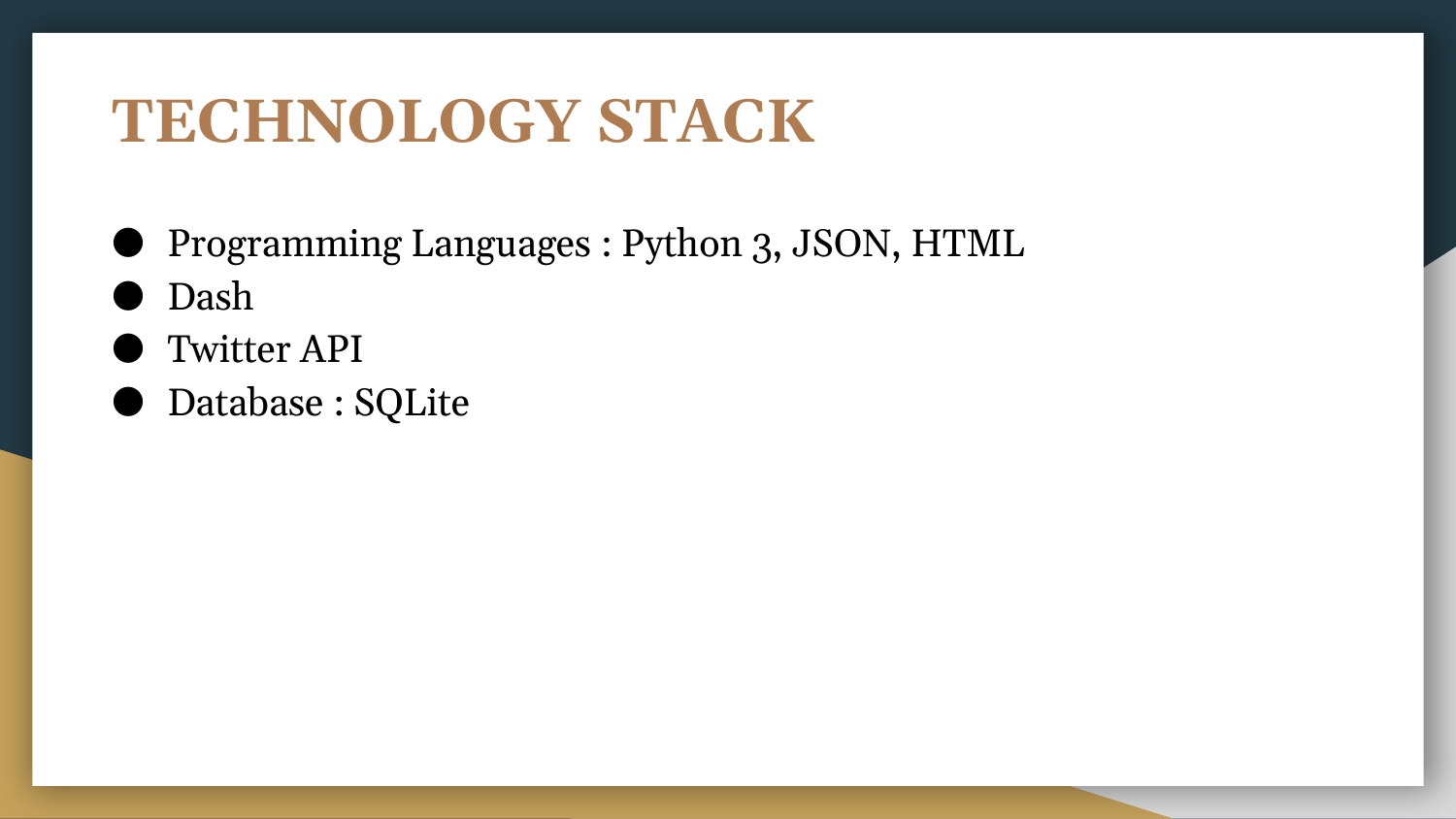

# TECHNOLOGY STACK
Programming Languages : Python 3, JSON, HTML
Dash
Twitter API
Database : SQLite